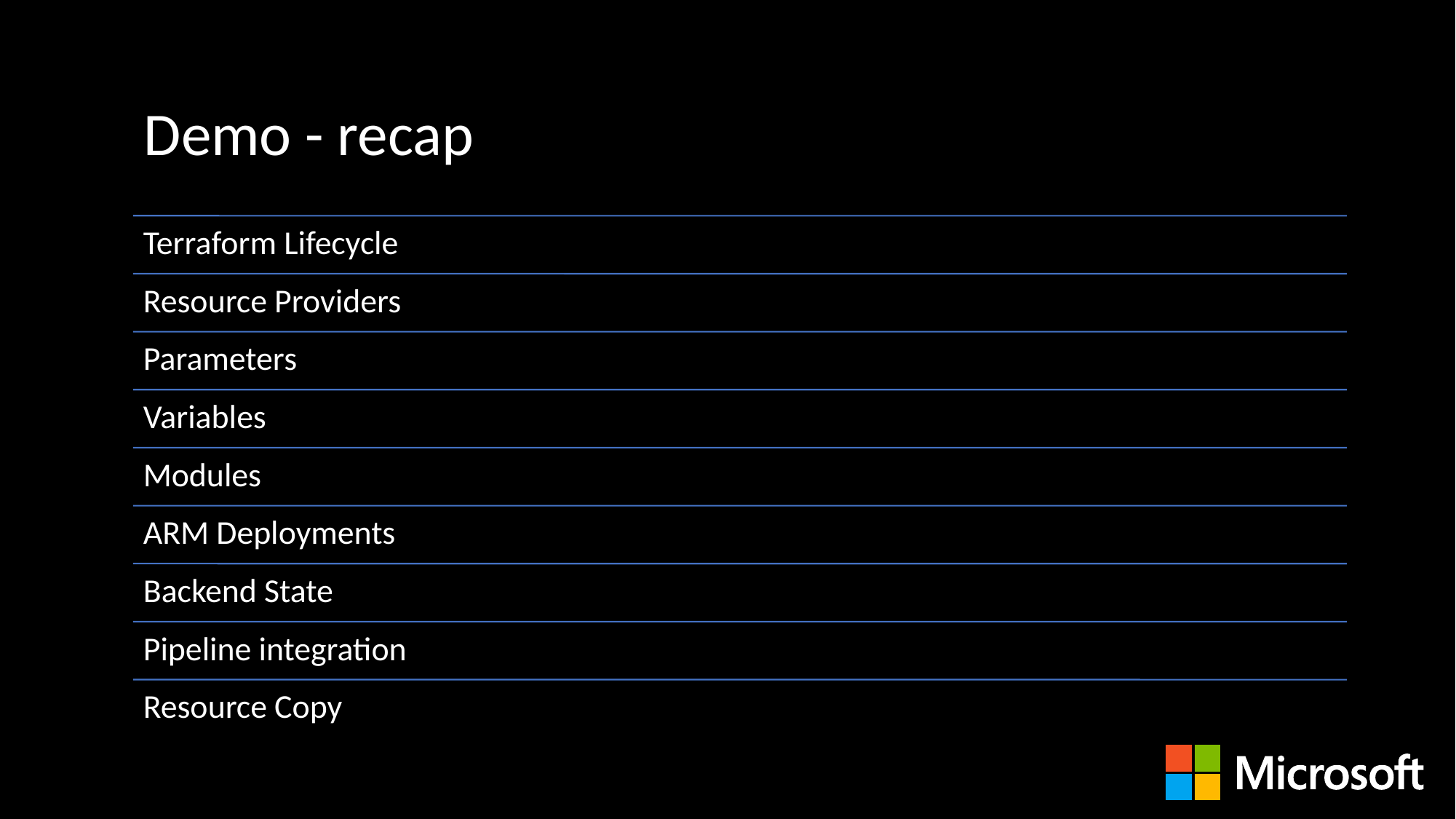

# Demo - recap
Terraform Lifecycle
Resource Providers
Parameters
Variables
Modules
ARM Deployments
Backend State
Pipeline integration
Resource Copy